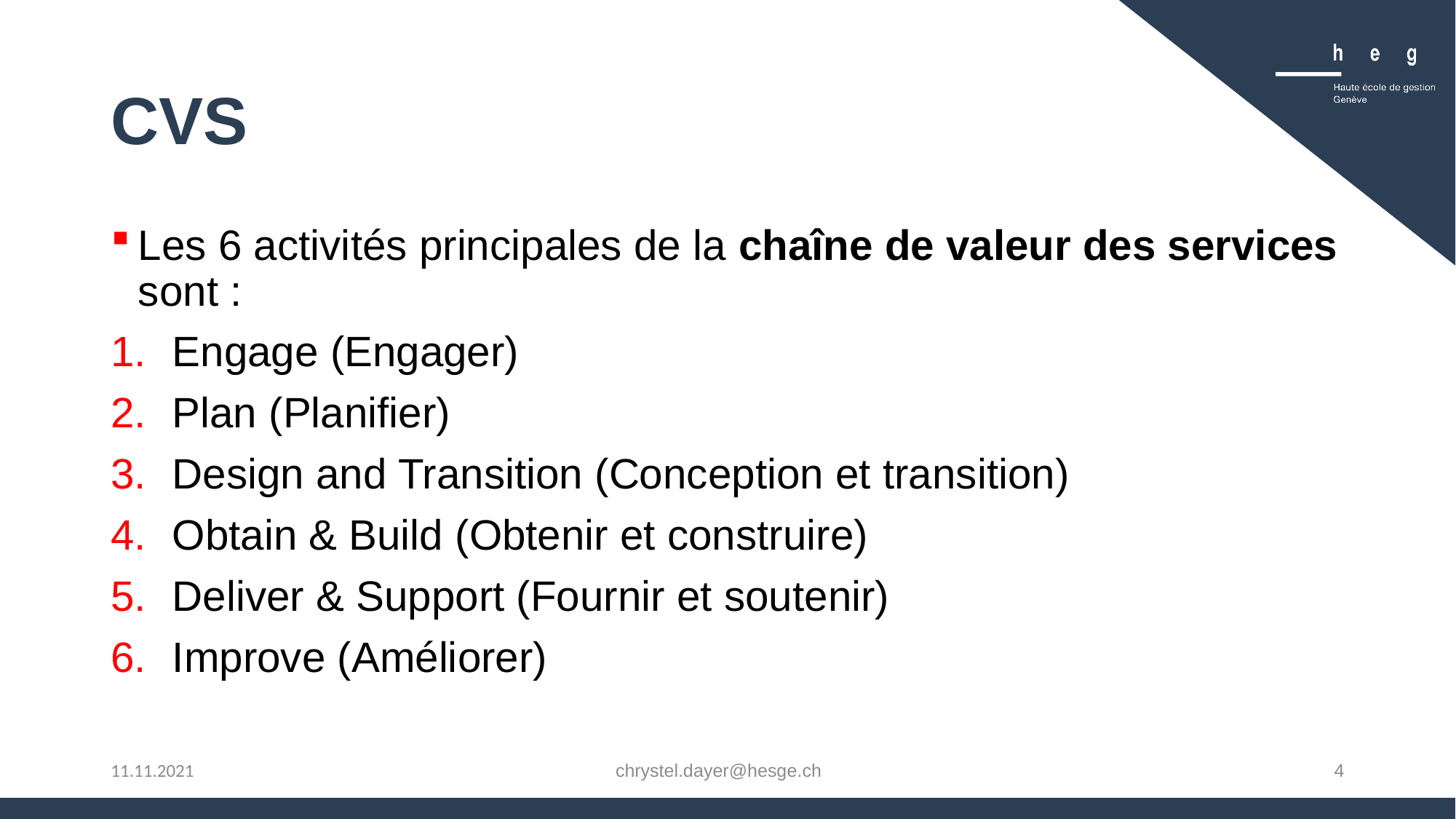

# CVS
Les 6 activités principales de la chaîne de valeur des services sont :
Engage (Engager)
Plan (Planifier)
Design and Transition (Conception et transition)
Obtain & Build (Obtenir et construire)
Deliver & Support (Fournir et soutenir)
Improve (Améliorer)

chrystel.dayer@hesge.ch
4